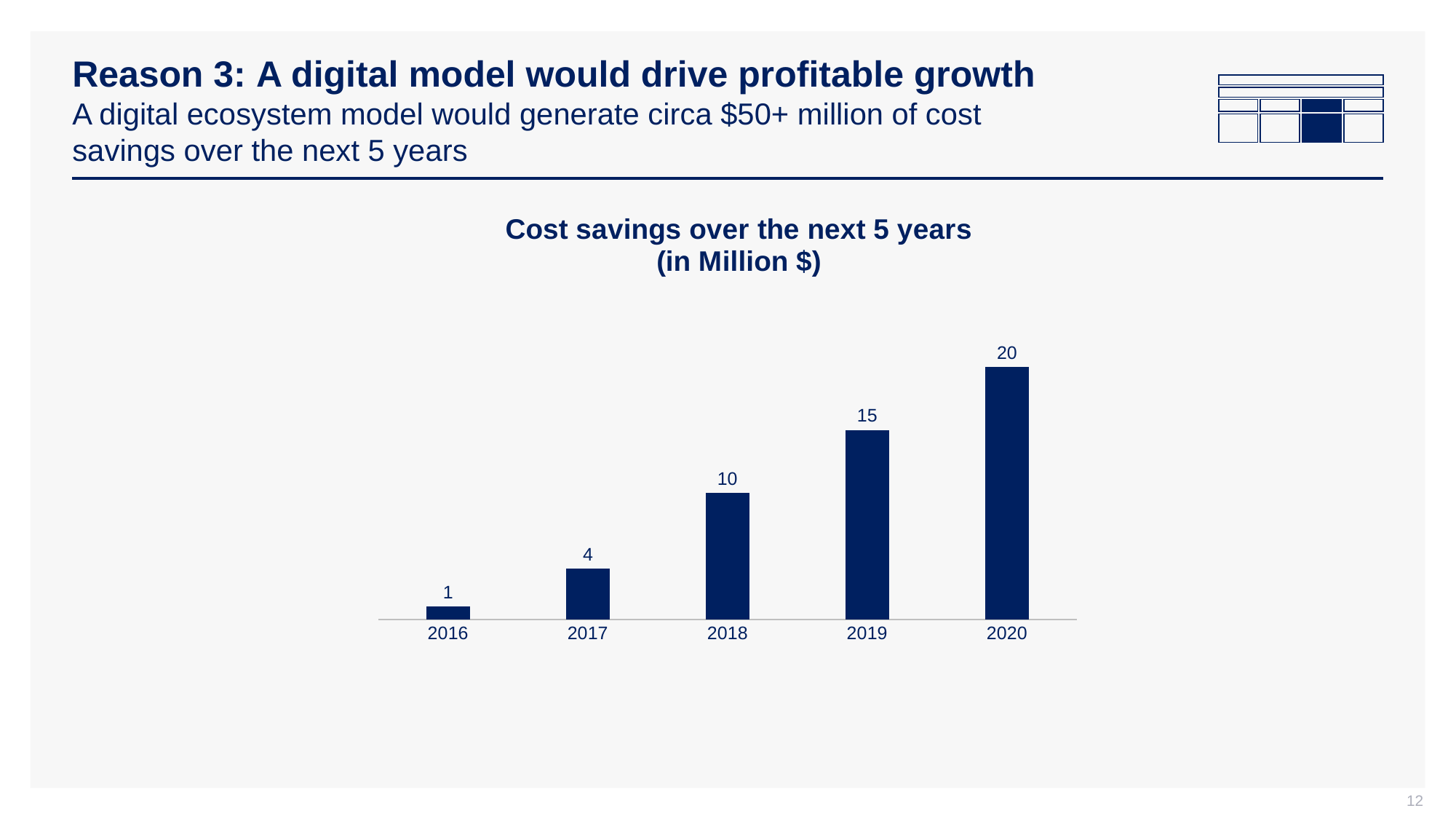

# Reason 3: A digital model would drive profitable growth A digital ecosystem model would generate circa $50+ million of cost savings over the next 5 years

### Chart: Cost savings over the next 5 years
(in Million $)

| Category | Additional revenue |
|---|---|
| 2016 | 1.0 |
| 2017 | 4.0 |
| 2018 | 10.0 |
| 2019 | 15.0 |
| 2020 | 20.0 |
12